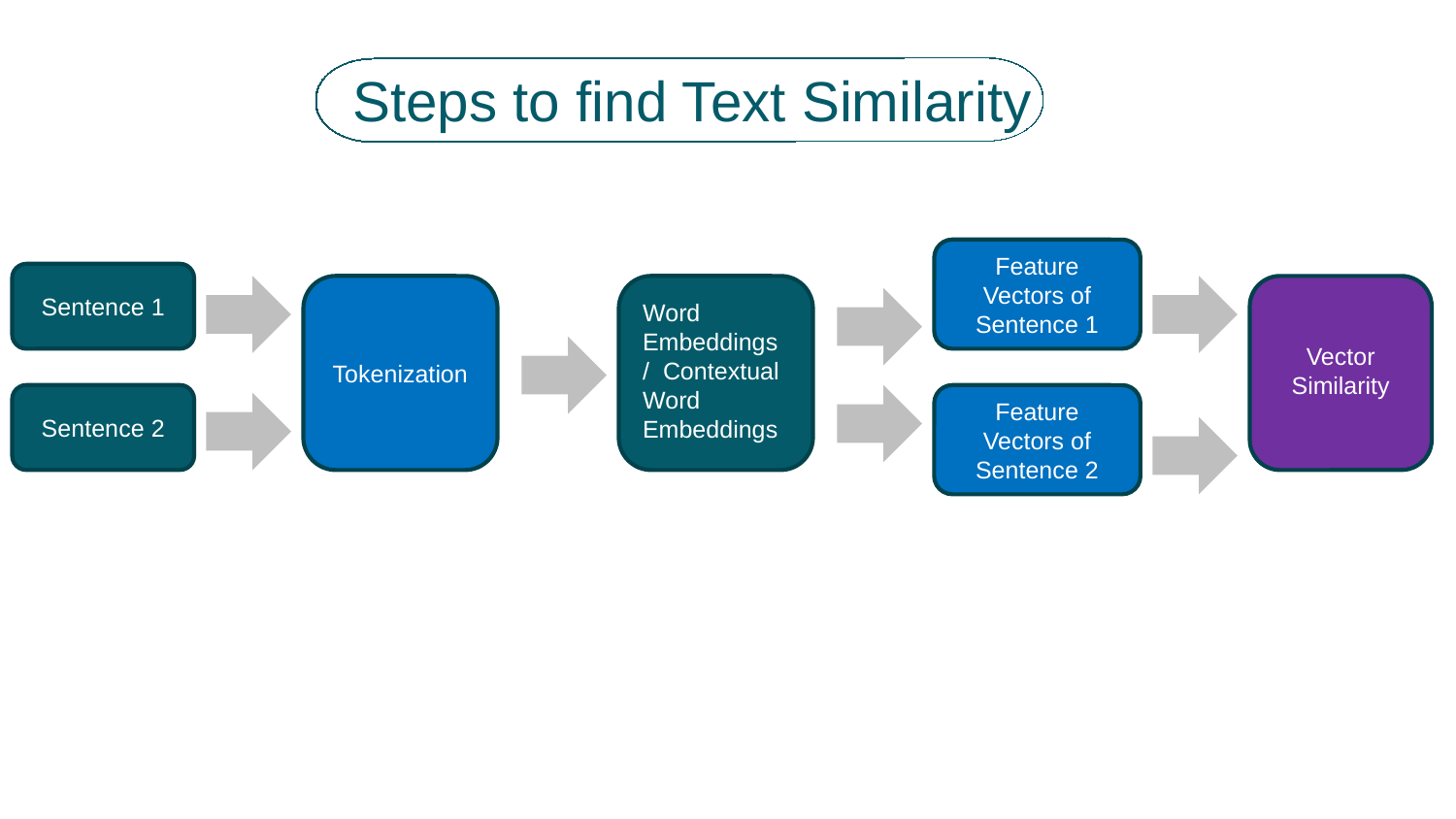

Steps to find Text Similarity
Feature Vectors of Sentence 1
Sentence 1

Tokenization

Word Embeddings
/  Contextual Word Embeddings

Vector Similarity

Sentence 2

Feature Vectors of Sentence 2